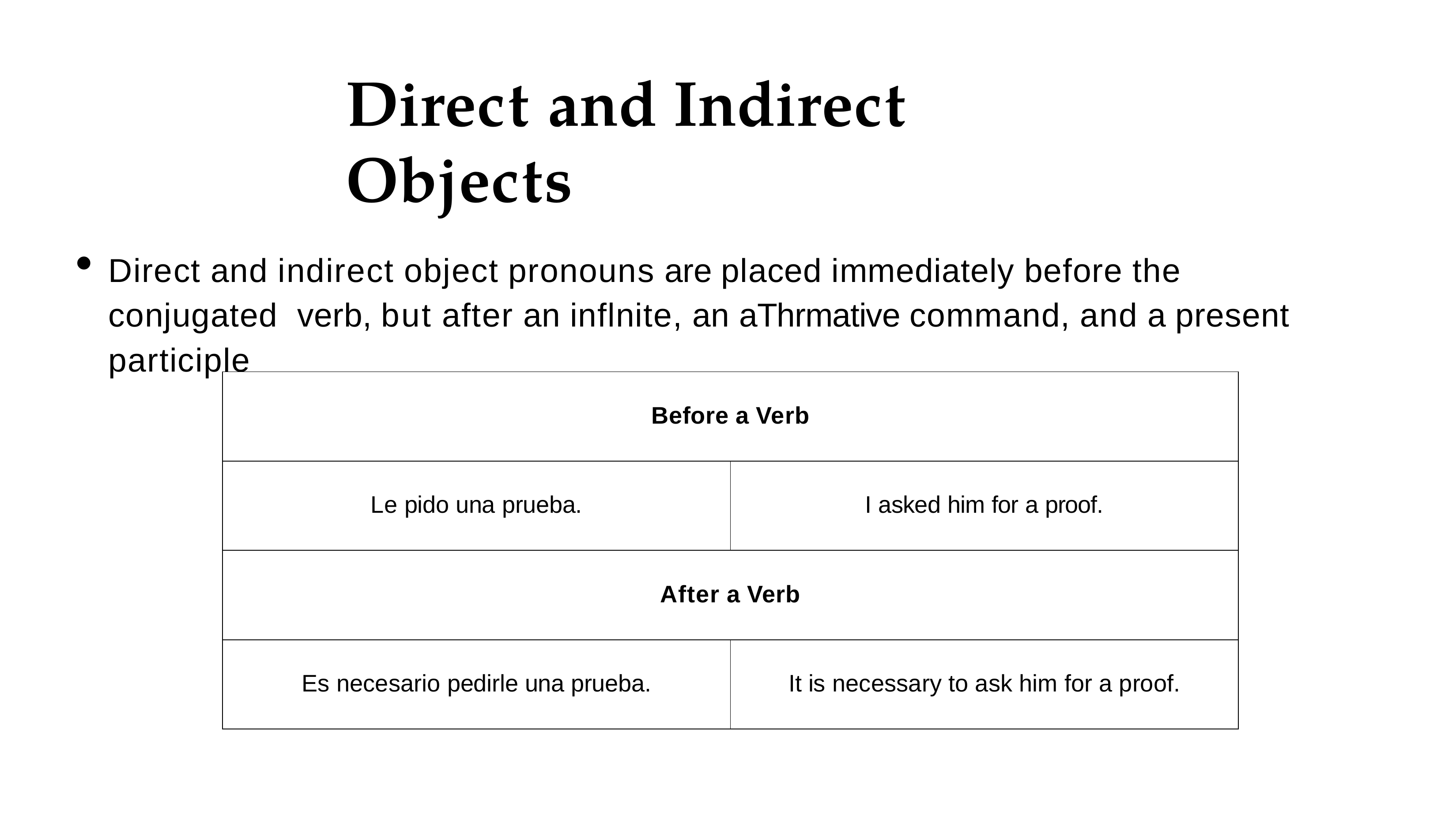

# Direct and Indirect Objects
Direct and indirect object pronouns are placed immediately before the conjugated  verb, but after an inflnite, an aThrmative command, and a present participle
| Before a Verb |  |
| --- | --- |
| Le pido una prueba. | I asked him for a proof. |
| After a Verb |  |
| Es necesario pedirle una prueba. | It is necessary to ask him for a proof. |